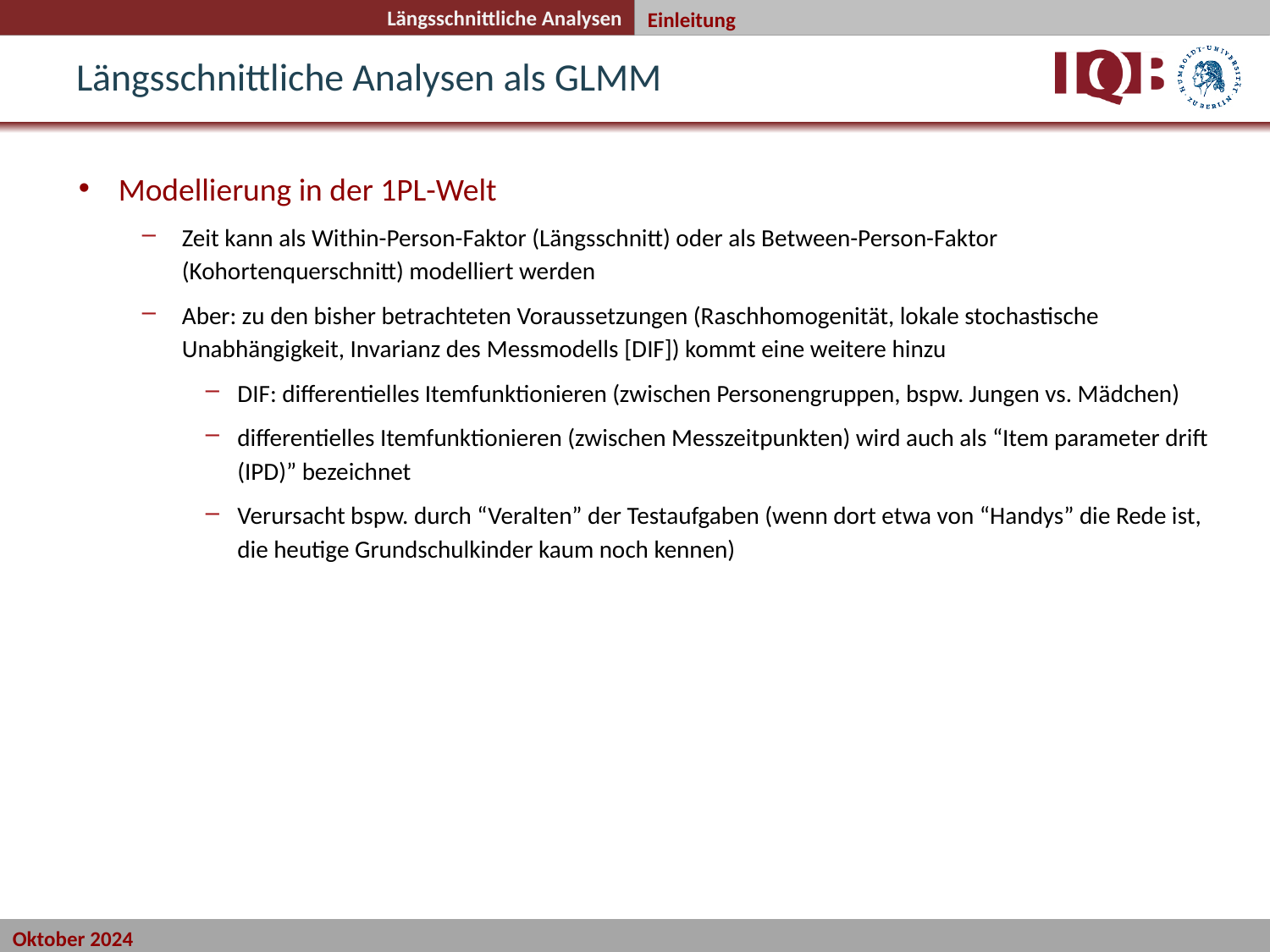

Einleitung
# Längsschnittliche Analysen als GLMM
Modellierung in der 1PL-Welt
Zeit kann als Within-Person-Faktor (Längsschnitt) oder als Between-Person-Faktor (Kohortenquerschnitt) modelliert werden
Aber: zu den bisher betrachteten Voraussetzungen (Raschhomogenität, lokale stochastische Unabhängigkeit, Invarianz des Messmodells [DIF]) kommt eine weitere hinzu
DIF: differentielles Itemfunktionieren (zwischen Personengruppen, bspw. Jungen vs. Mädchen)
differentielles Itemfunktionieren (zwischen Messzeitpunkten) wird auch als “Item parameter drift (IPD)” bezeichnet
Verursacht bspw. durch “Veralten” der Testaufgaben (wenn dort etwa von “Handys” die Rede ist, die heutige Grundschulkinder kaum noch kennen)